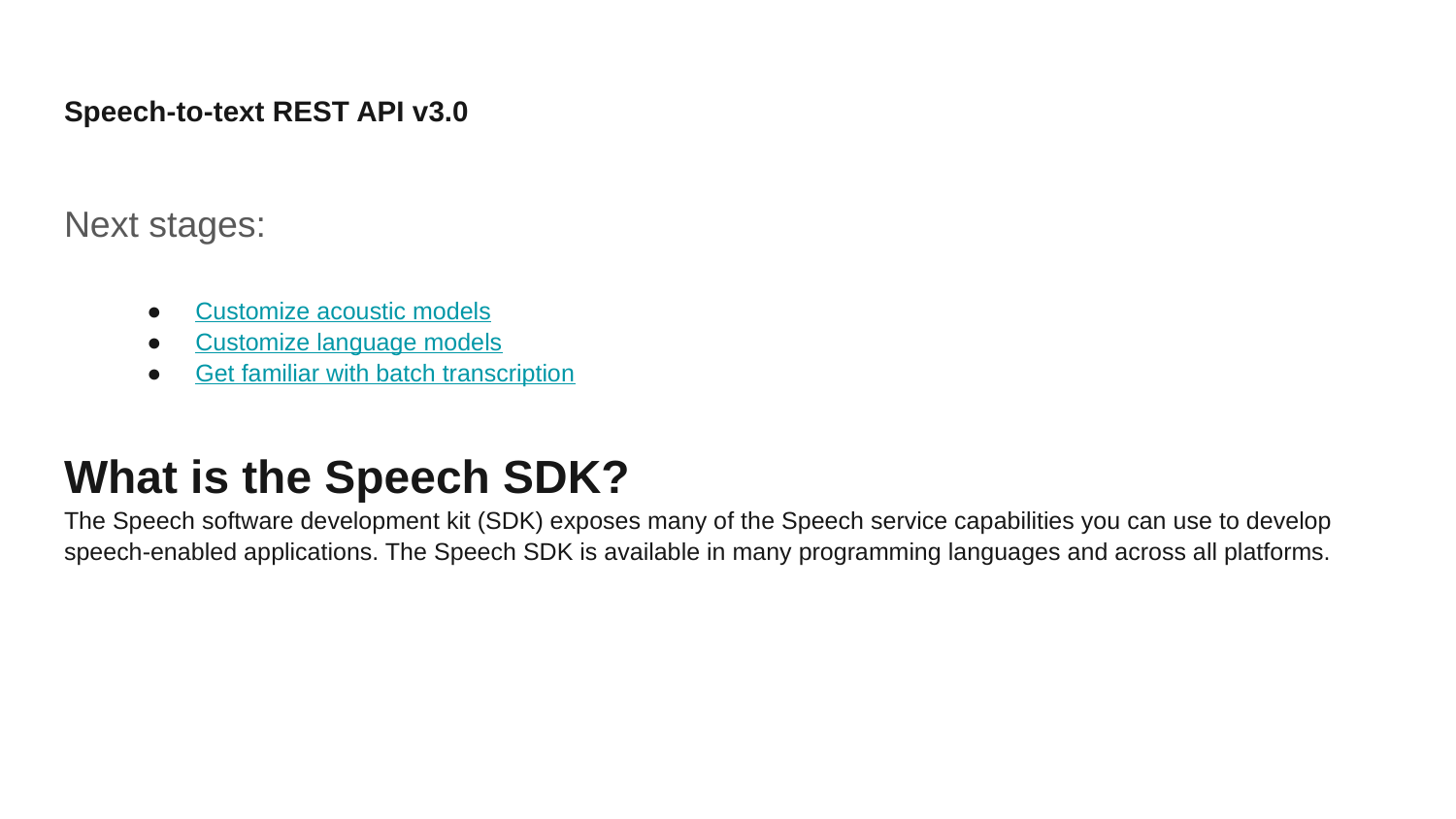

# Speech-to-text REST API v3.0

Next stages:
Customize acoustic models
Customize language models
Get familiar with batch transcription
What is the Speech SDK?
The Speech software development kit (SDK) exposes many of the Speech service capabilities you can use to develop speech-enabled applications. The Speech SDK is available in many programming languages and across all platforms.